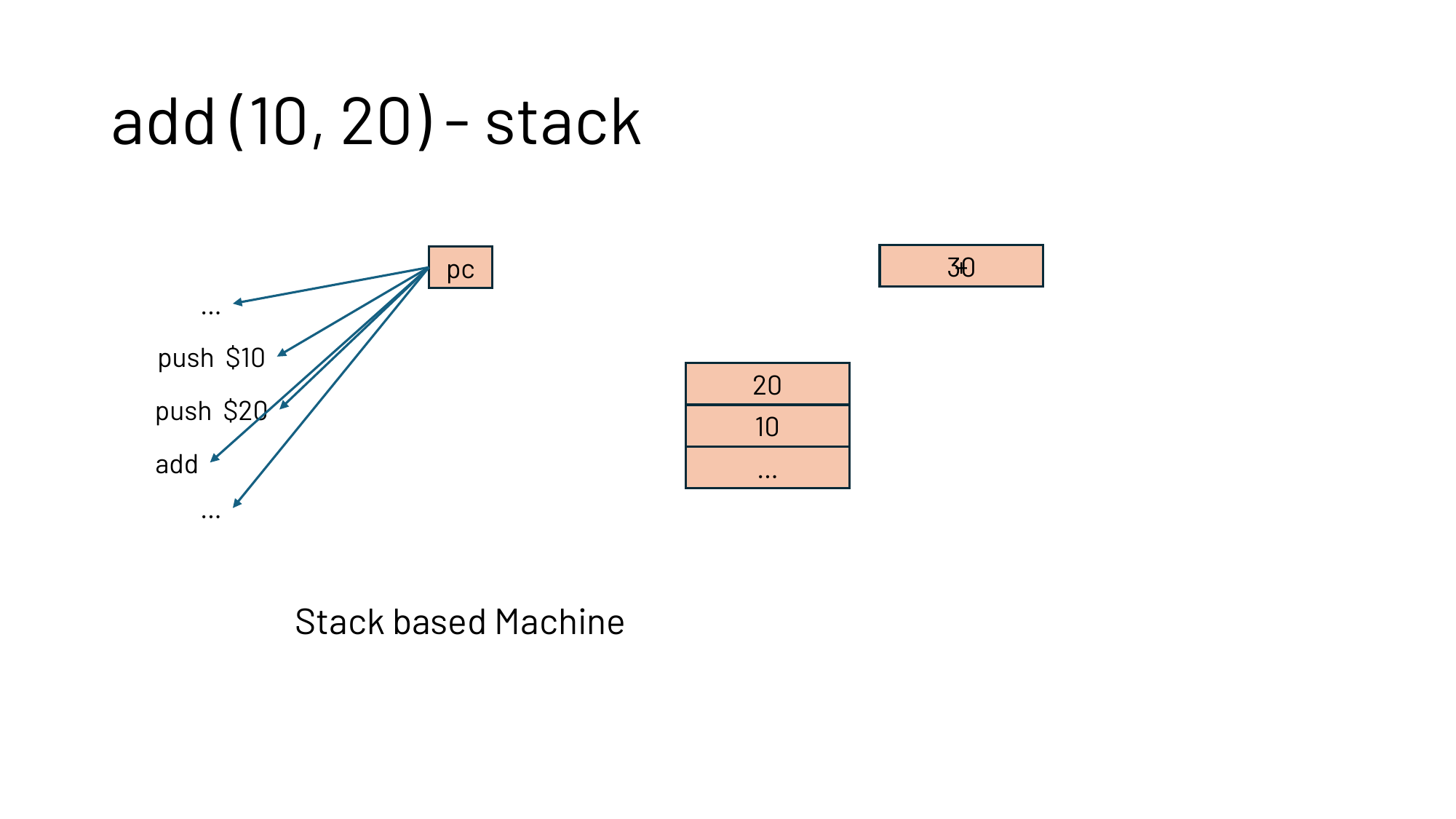

# add (10, 20) - stack
+
30
pc
…
push  $10
20
push  $20
10
add
…
…
Stack based Machine